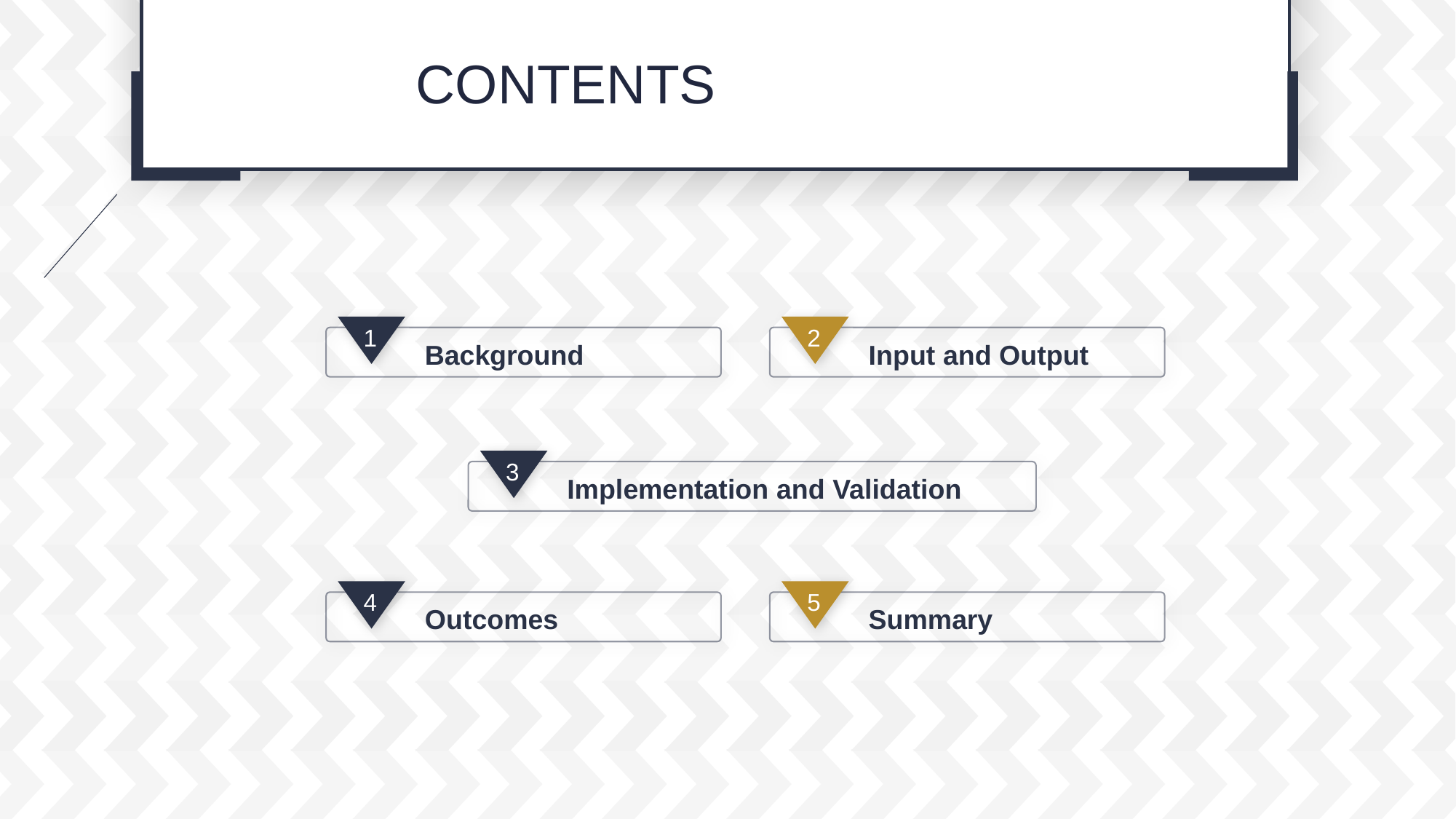

https://www.ypppt.com/
CONTENTS

1

Background

2

Input and Output

3

Implementation and Validation

4

Outcomes

5

Summary